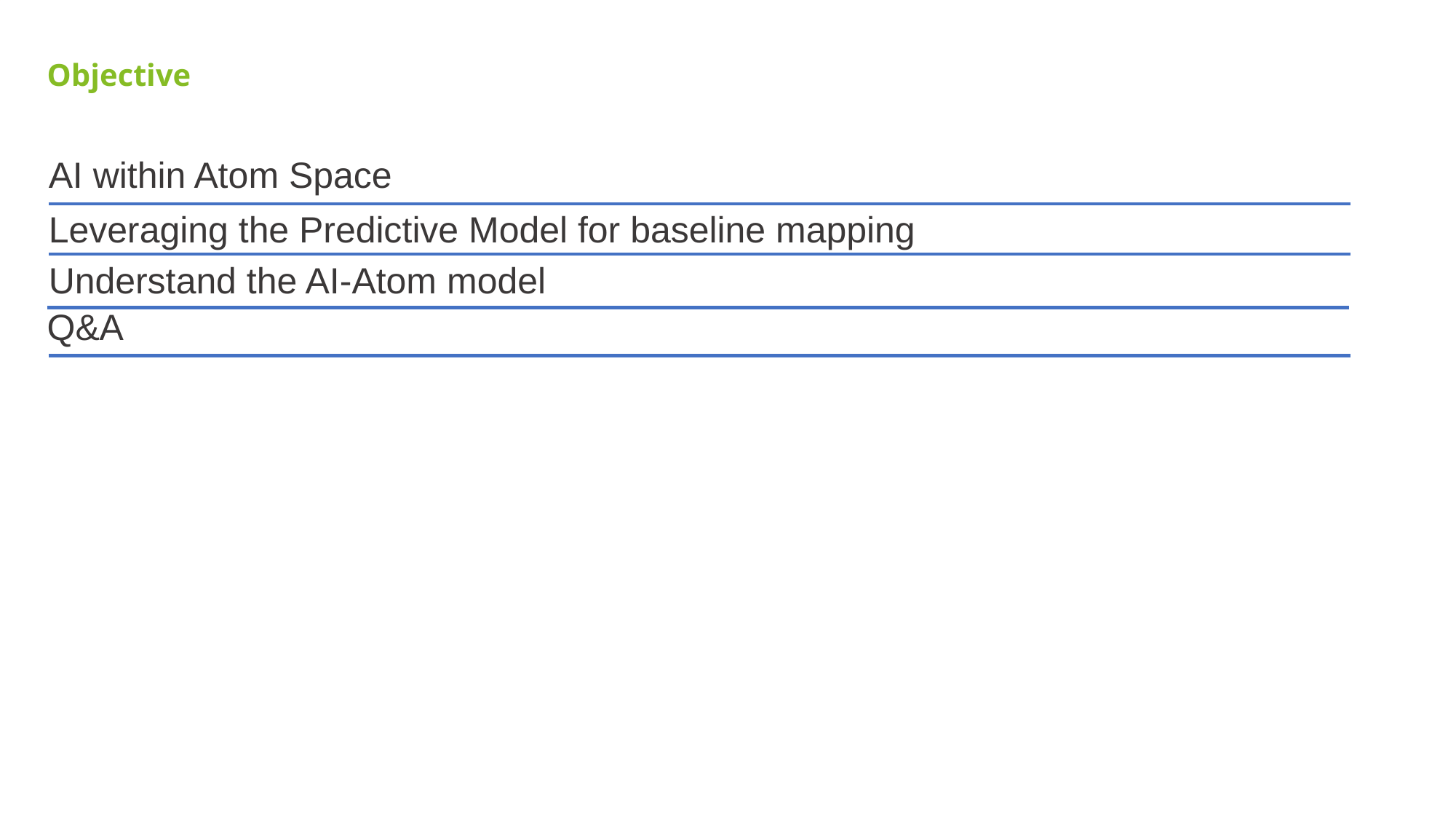

Objective

AI within Atom Space
Leveraging the Predictive Model for baseline mapping
Understand the AI-Atom model
Q&A